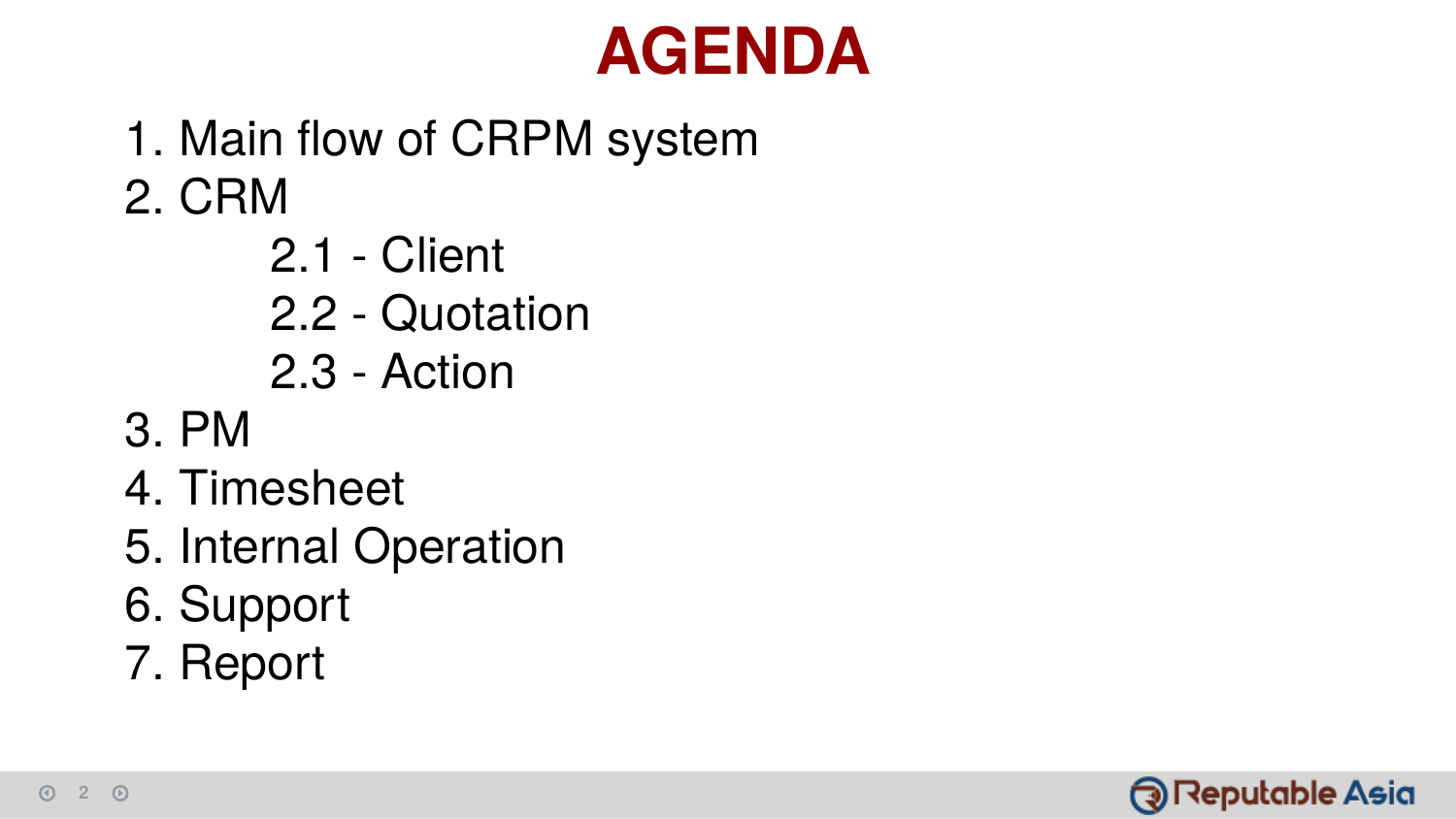

AGENDA
1. Main flow of CRPM system
2. CRM
	2.1 - Client
	2.2 - Quotation
	2.3 - Action
3. PM
4. Timesheet
5. Internal Operation
6. Support
7. Report
2